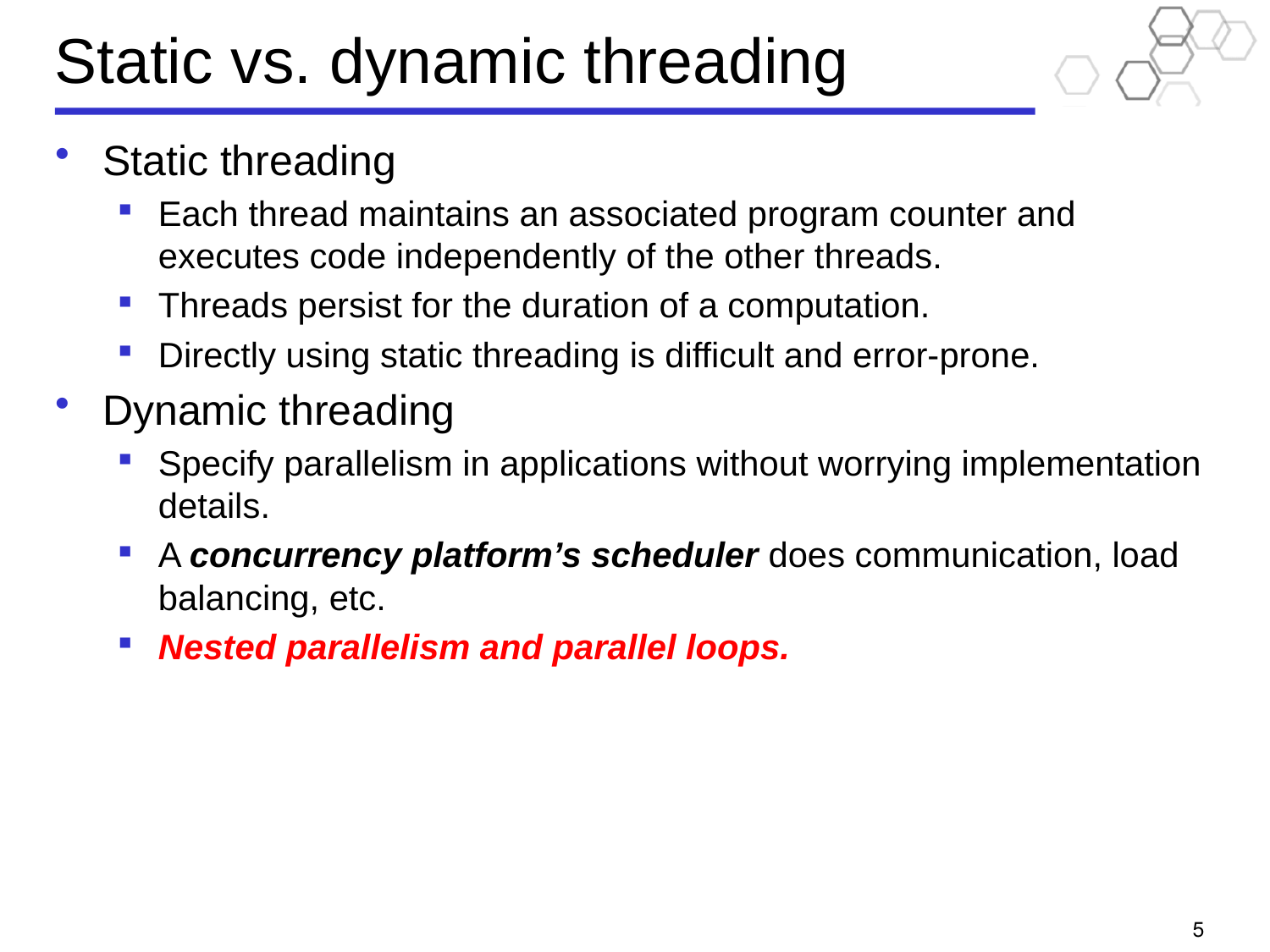

# Static vs. dynamic threading
Static threading
Each thread maintains an associated program counter and executes code independently of the other threads.
Threads persist for the duration of a computation.
Directly using static threading is difficult and error-prone.
Dynamic threading
Specify parallelism in applications without worrying implementation details.
A concurrency platform’s scheduler does communication, load balancing, etc.
Nested parallelism and parallel loops.
5